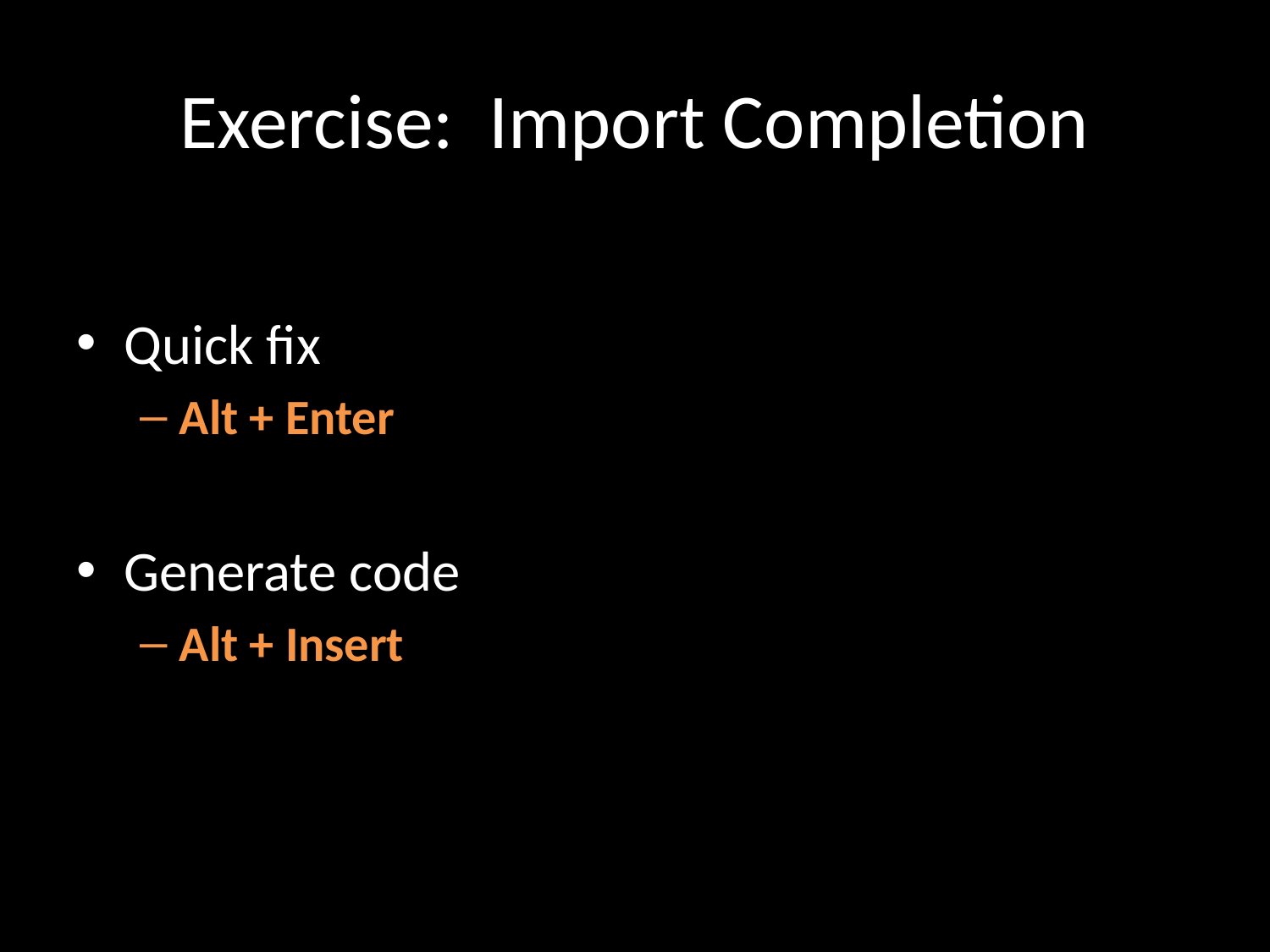

# Exercise:  Import Completion

Quick fix
Alt + Enter

Generate code
Alt + Insert